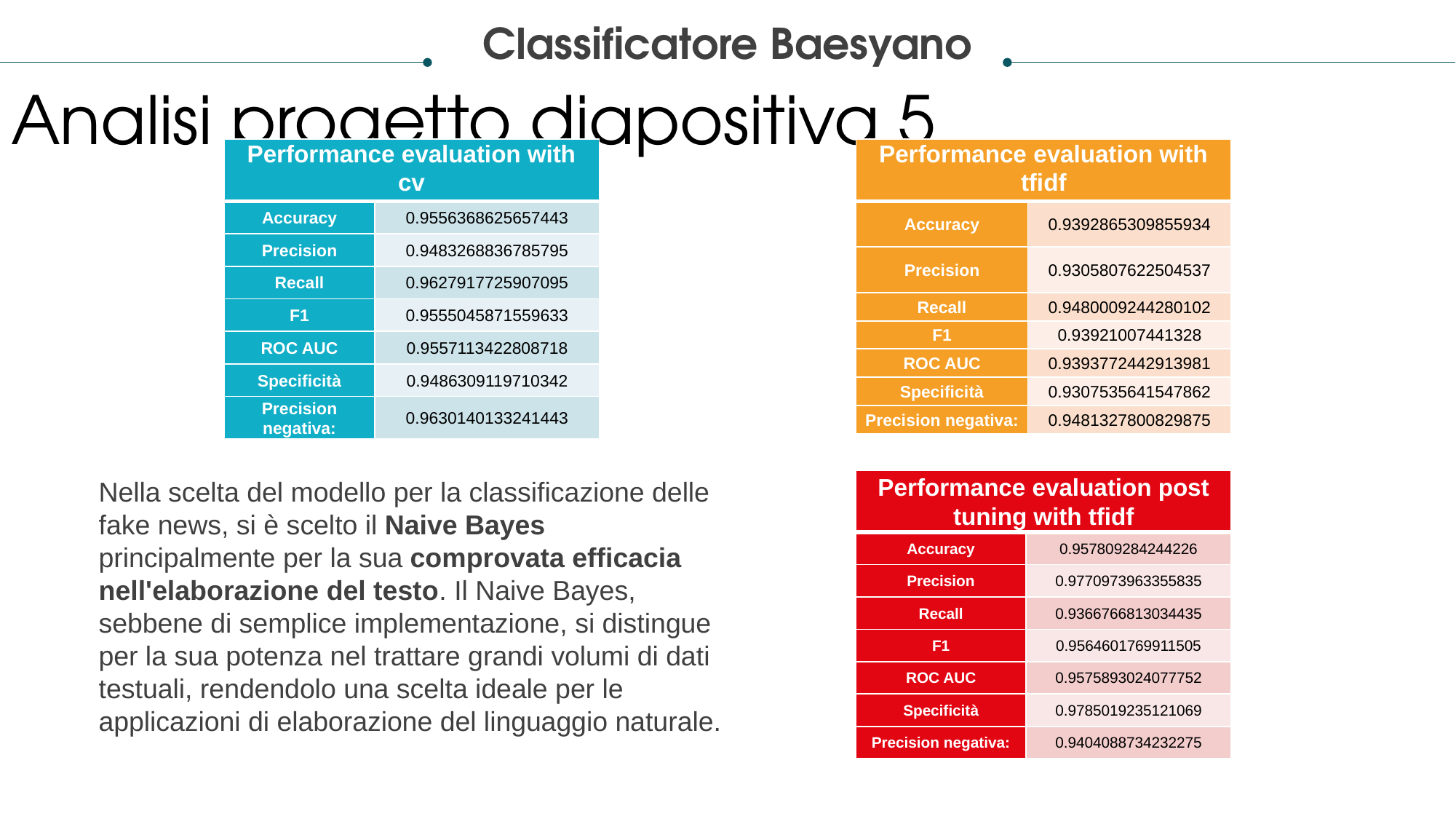

Classificatore Baesyano
Analisi progetto diapositiva 5
| Performance evaluation with cv |  |
| --- | --- |
| Accuracy | 0.9556368625657443 |
| Precision | 0.9483268836785795 |
| Recall | 0.9627917725907095 |
| F1 | 0.9555045871559633 |
| ROC AUC | 0.9557113422808718 |
| Specificità | 0.9486309119710342 |
| Precision negativa: | 0.9630140133241443 |
| Performance evaluation with tfidf |  |
| --- | --- |
| Accuracy | 0.9392865309855934 |
| Precision | 0.9305807622504537 |
| Recall | 0.9480009244280102 |
| F1 | 0.93921007441328 |
| ROC AUC | 0.9393772442913981 |
| Specificità | 0.9307535641547862 |
| Precision negativa: | 0.9481327800829875 |
Nella scelta del modello per la classificazione delle fake news, si è scelto il Naive Bayes principalmente per la sua comprovata efficacia nell'elaborazione del testo. Il Naive Bayes, sebbene di semplice implementazione, si distingue per la sua potenza nel trattare grandi volumi di dati testuali, rendendolo una scelta ideale per le applicazioni di elaborazione del linguaggio naturale.
| Performance evaluation post tuning with tfidf |  |
| --- | --- |
| Accuracy | 0.957809284244226 |
| Precision | 0.9770973963355835 |
| Recall | 0.9366766813034435 |
| F1 | 0.9564601769911505 |
| ROC AUC | 0.9575893024077752 |
| Specificità | 0.9785019235121069 |
| Precision negativa: | 0.9404088734232275 |